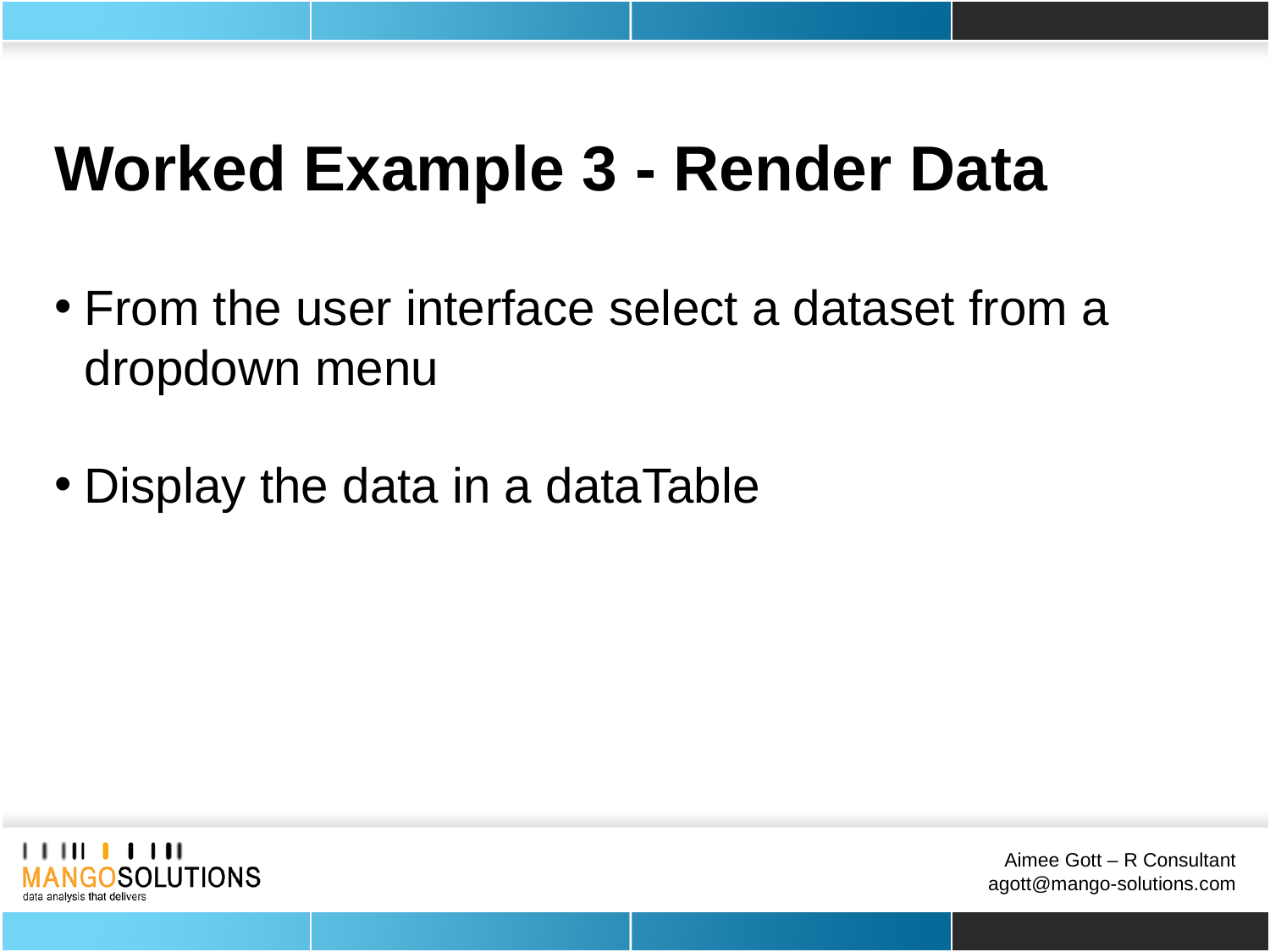

Worked Example 3 - Render Data
From the user interface select a dataset from a dropdown menu

Display the data in a dataTable